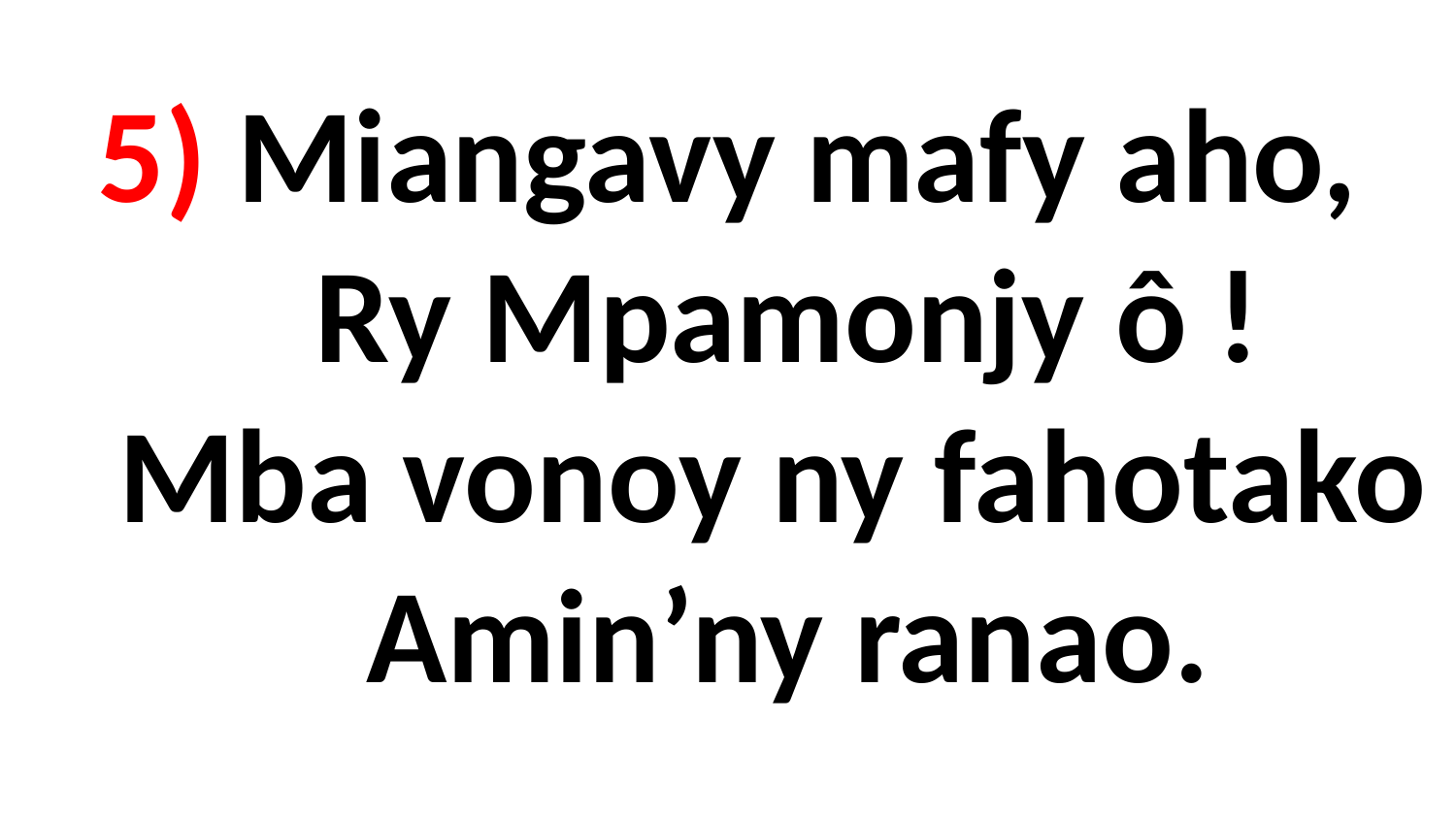

# 5) Miangavy mafy aho, Ry Mpamonjy ô ! Mba vonoy ny fahotako Amin’ny ranao.